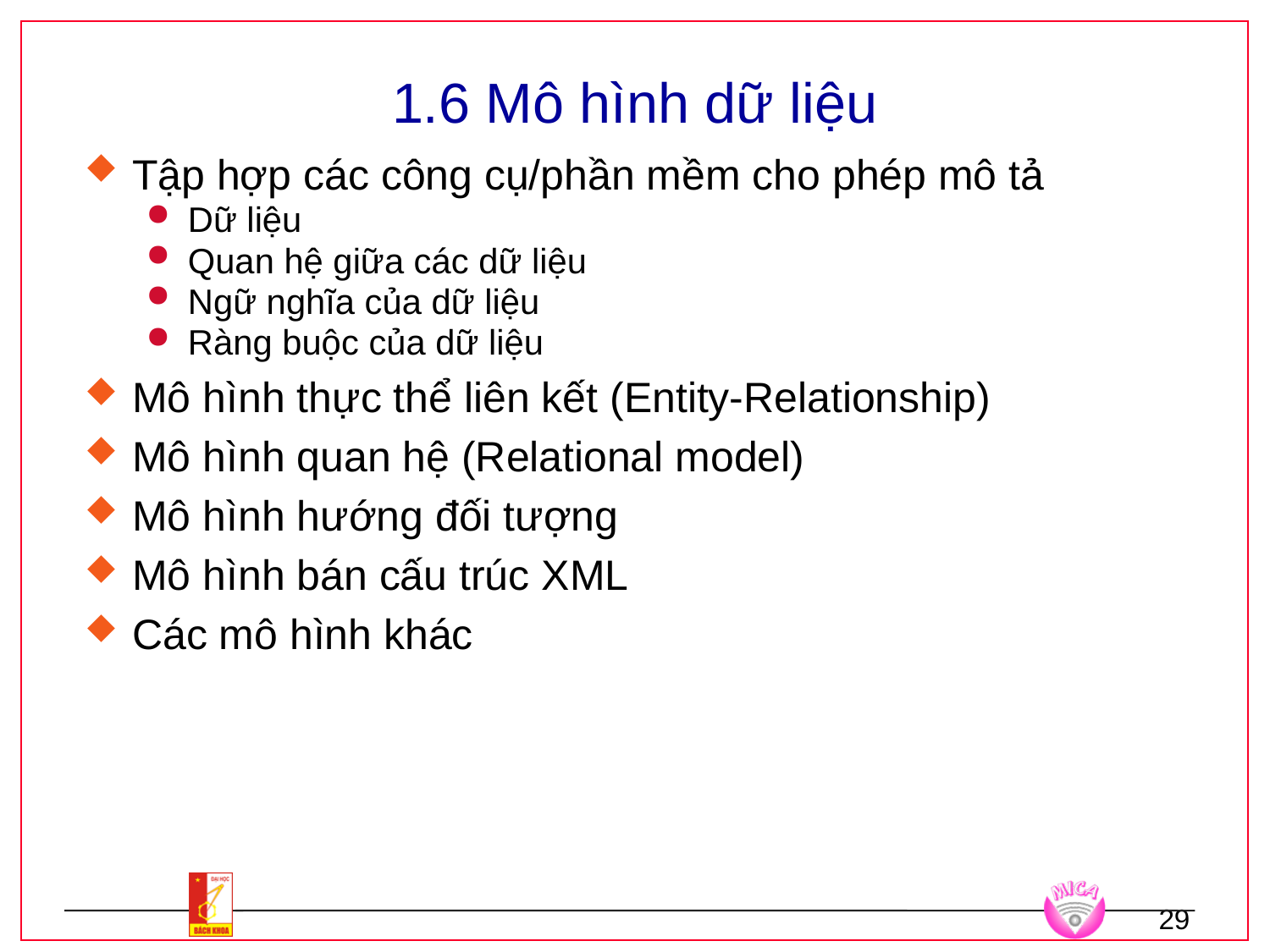

1.6 Mô hình dữ liệu
Tập hợp các công cụ/phần mềm cho phép mô tả
Dữ liệu
Quan hệ giữa các dữ liệu
Ngữ nghĩa của dữ liệu
Ràng buộc của dữ liệu
Mô hình thực thể liên kết (Entity-Relationship)
Mô hình quan hệ (Relational model)
Mô hình hướng đối tượng
Mô hình bán cấu trúc XML
Các mô hình khác